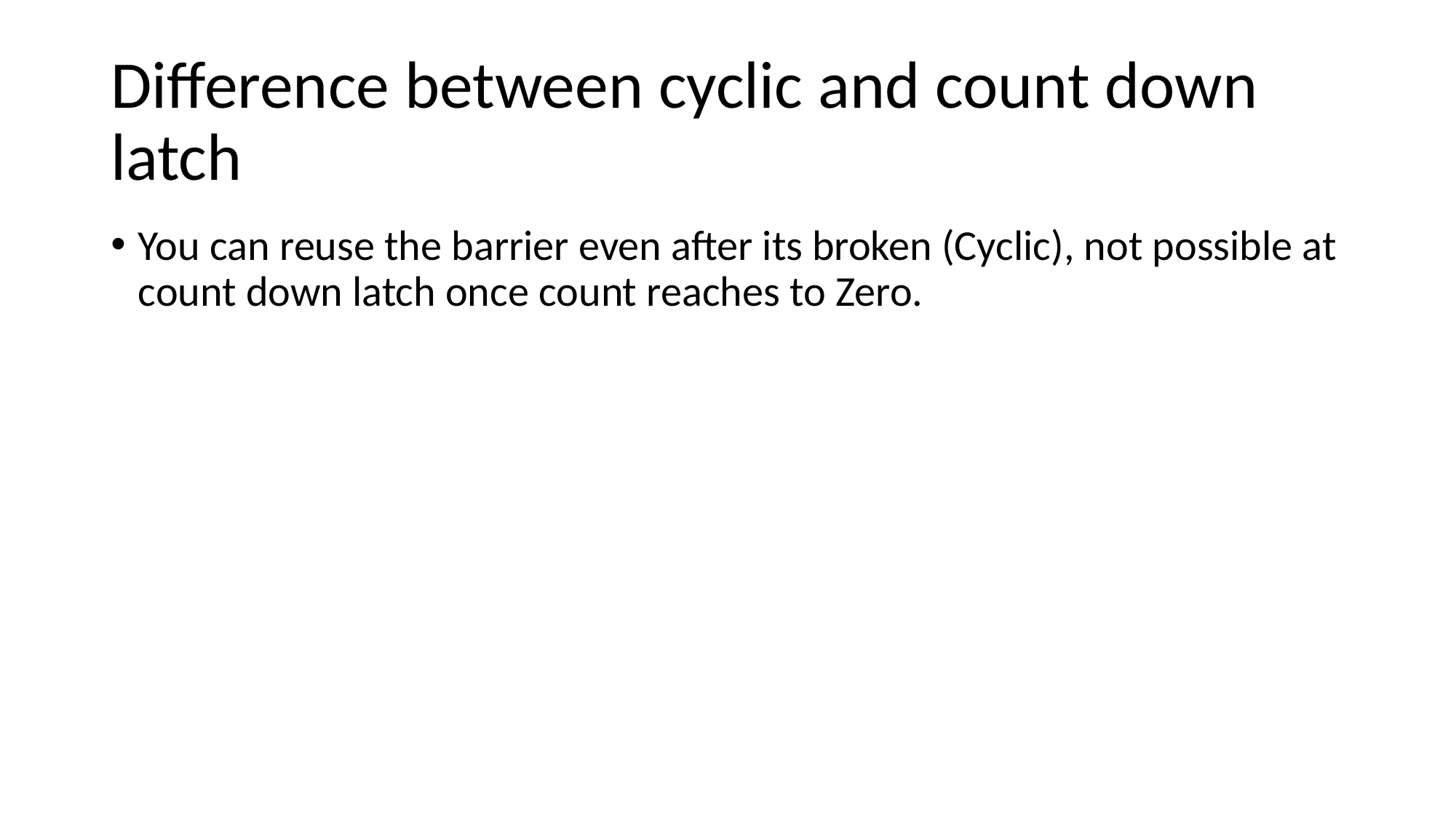

# Difference between cyclic and count down latch
You can reuse the barrier even after its broken (Cyclic), not possible at count down latch once count reaches to Zero.